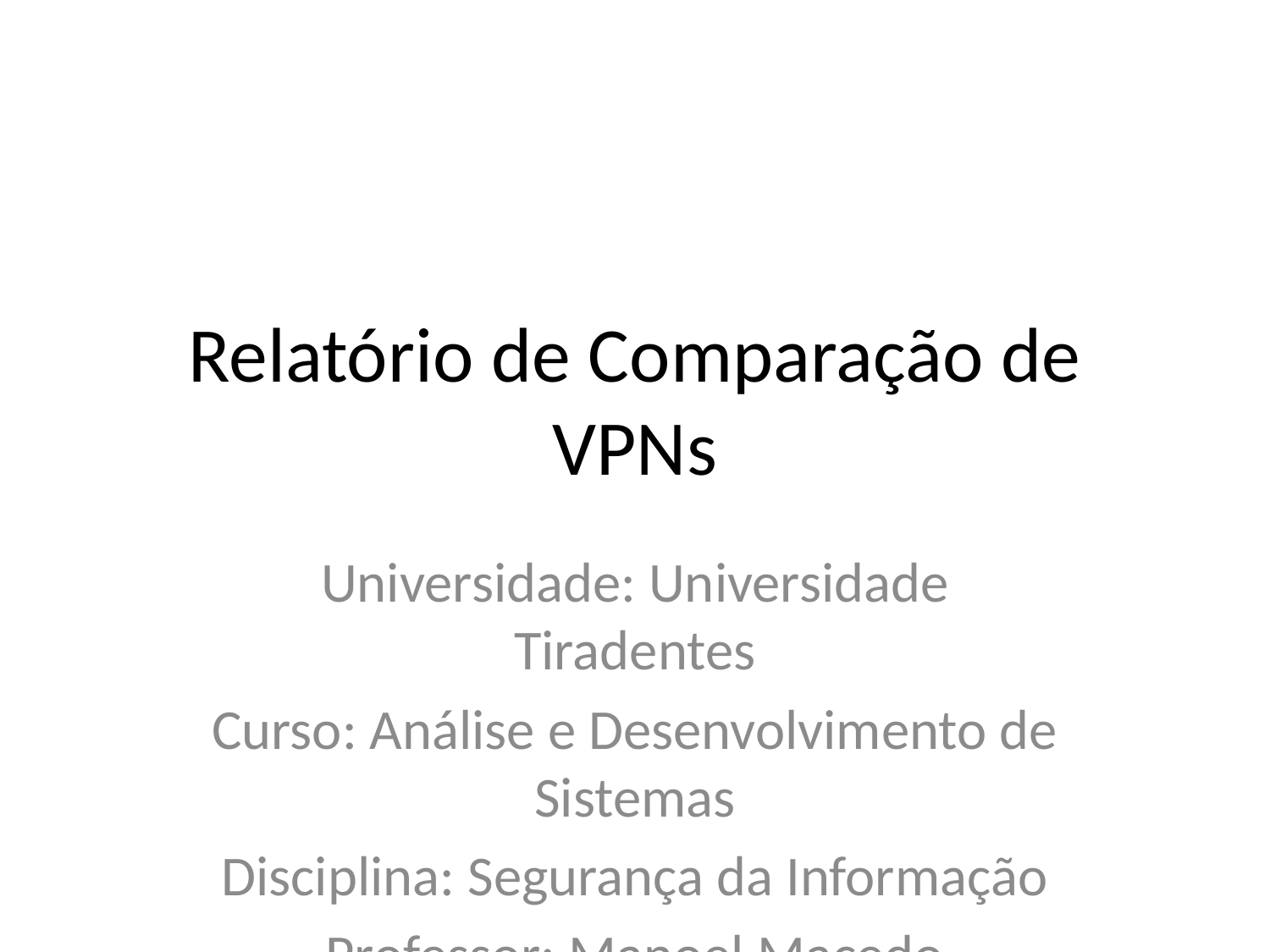

# Relatório de Comparação de VPNs
Universidade: Universidade Tiradentes
Curso: Análise e Desenvolvimento de Sistemas
Disciplina: Segurança da Informação
Professor: Manoel Macedo
Integrantes da Equipe: Alisson A. Nunes, Luiz Gustavo Curvelo, José Wellington Ferreira
Título da Tarefa: Melhores VPNs do Mercado